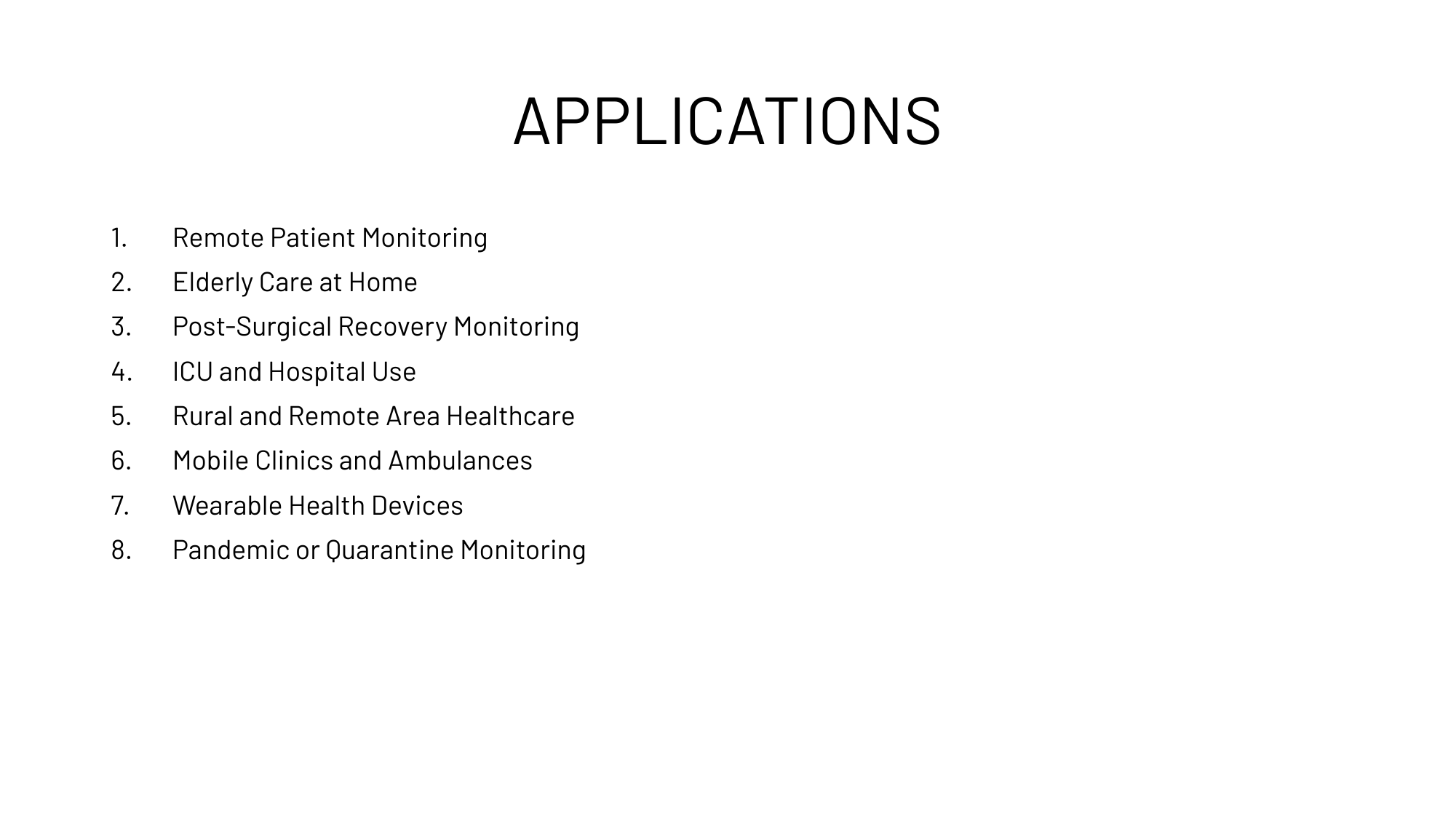

# APPLICATIONS
Remote Patient Monitoring
Elderly Care at Home
Post-Surgical Recovery Monitoring
ICU and Hospital Use
Rural and Remote Area Healthcare
Mobile Clinics and Ambulances
Wearable Health Devices
Pandemic or Quarantine Monitoring